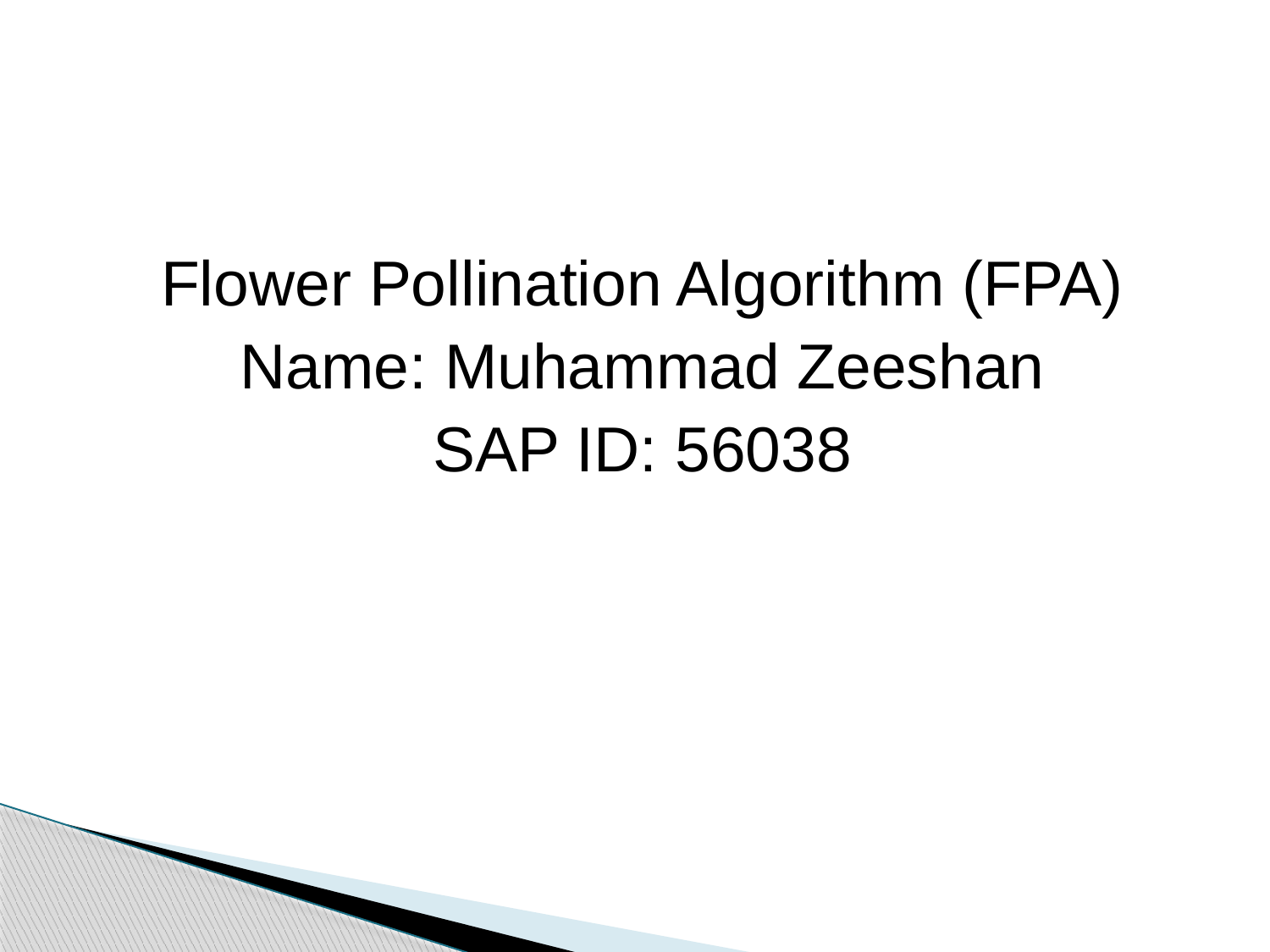

Flower Pollination Algorithm (FPA)
Name: Muhammad Zeeshan
SAP ID: 56038